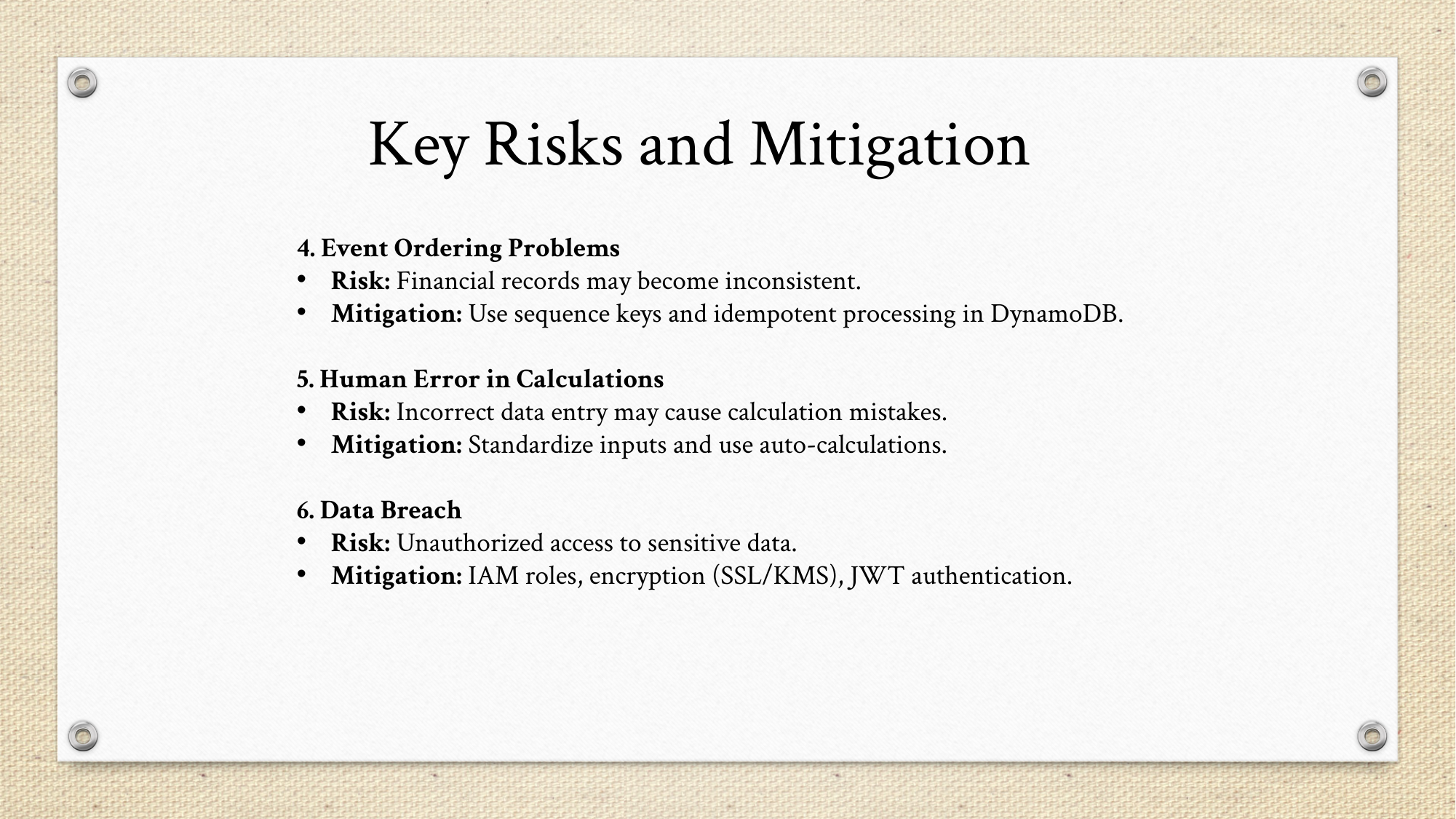

Key Risks and Mitigation
4. Event Ordering Problems
Risk: Financial records may become inconsistent.
Mitigation: Use sequence keys and idempotent processing in DynamoDB.

5. Human Error in Calculations
Risk: Incorrect data entry may cause calculation mistakes.
Mitigation: Standardize inputs and use auto-calculations.

6. Data Breach
Risk: Unauthorized access to sensitive data.
Mitigation: IAM roles, encryption (SSL/KMS), JWT authentication.